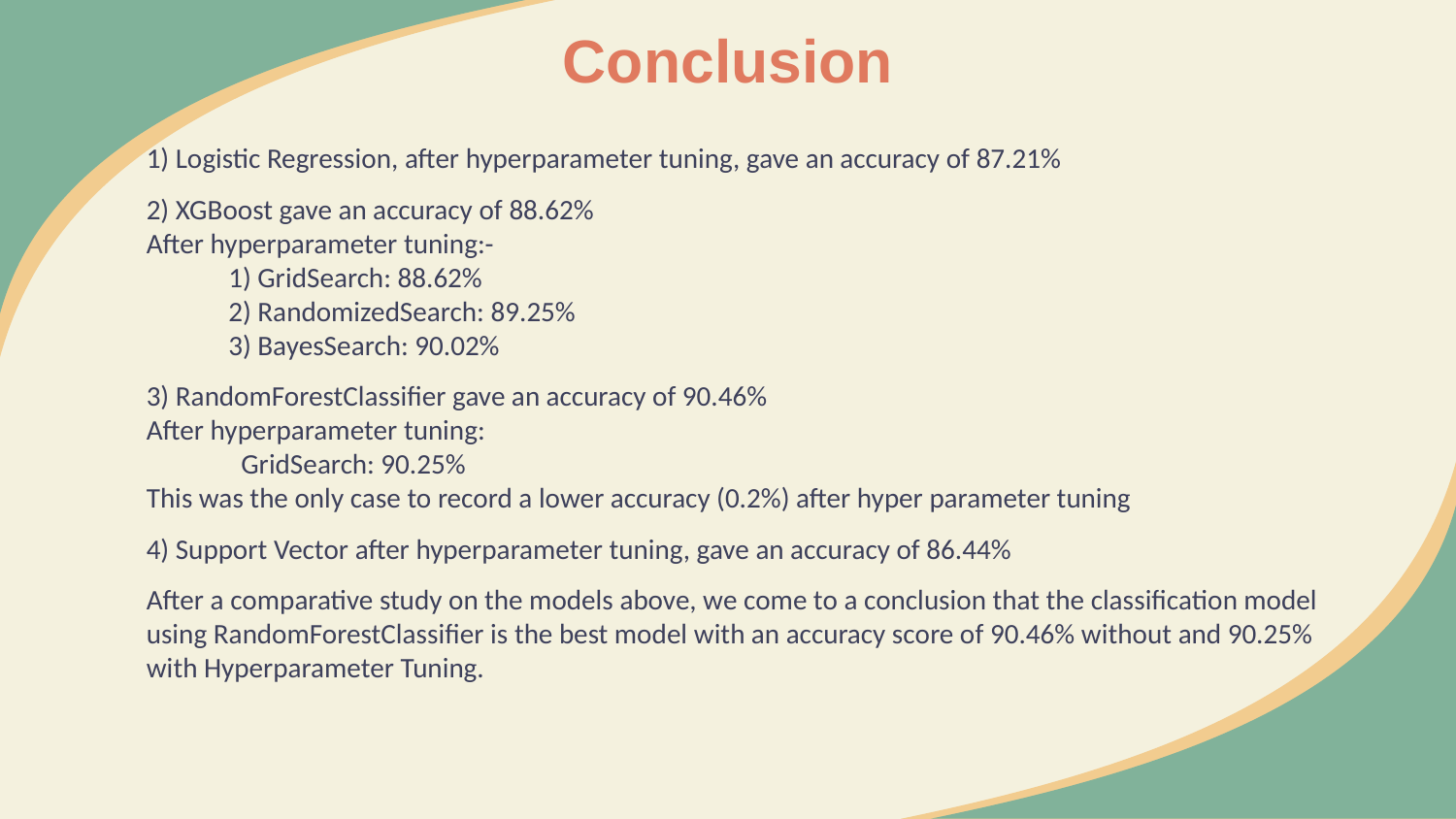

Conclusion
1) Logistic Regression, after hyperparameter tuning, gave an accuracy of 87.21%

2) XGBoost gave an accuracy of 88.62%
After hyperparameter tuning:-
             1) GridSearch: 88.62%
             2) RandomizedSearch: 89.25%
             3) BayesSearch: 90.02%

3) RandomForestClassifier gave an accuracy of 90.46%
After hyperparameter tuning:
               GridSearch: 90.25%
This was the only case to record a lower accuracy (0.2%) after hyper parameter tuning

4) Support Vector after hyperparameter tuning, gave an accuracy of 86.44%

After a comparative study on the models above, we come to a conclusion that the classification model
using RandomForestClassifier is the best model with an accuracy score of 90.46% without and 90.25%
with Hyperparameter Tuning.